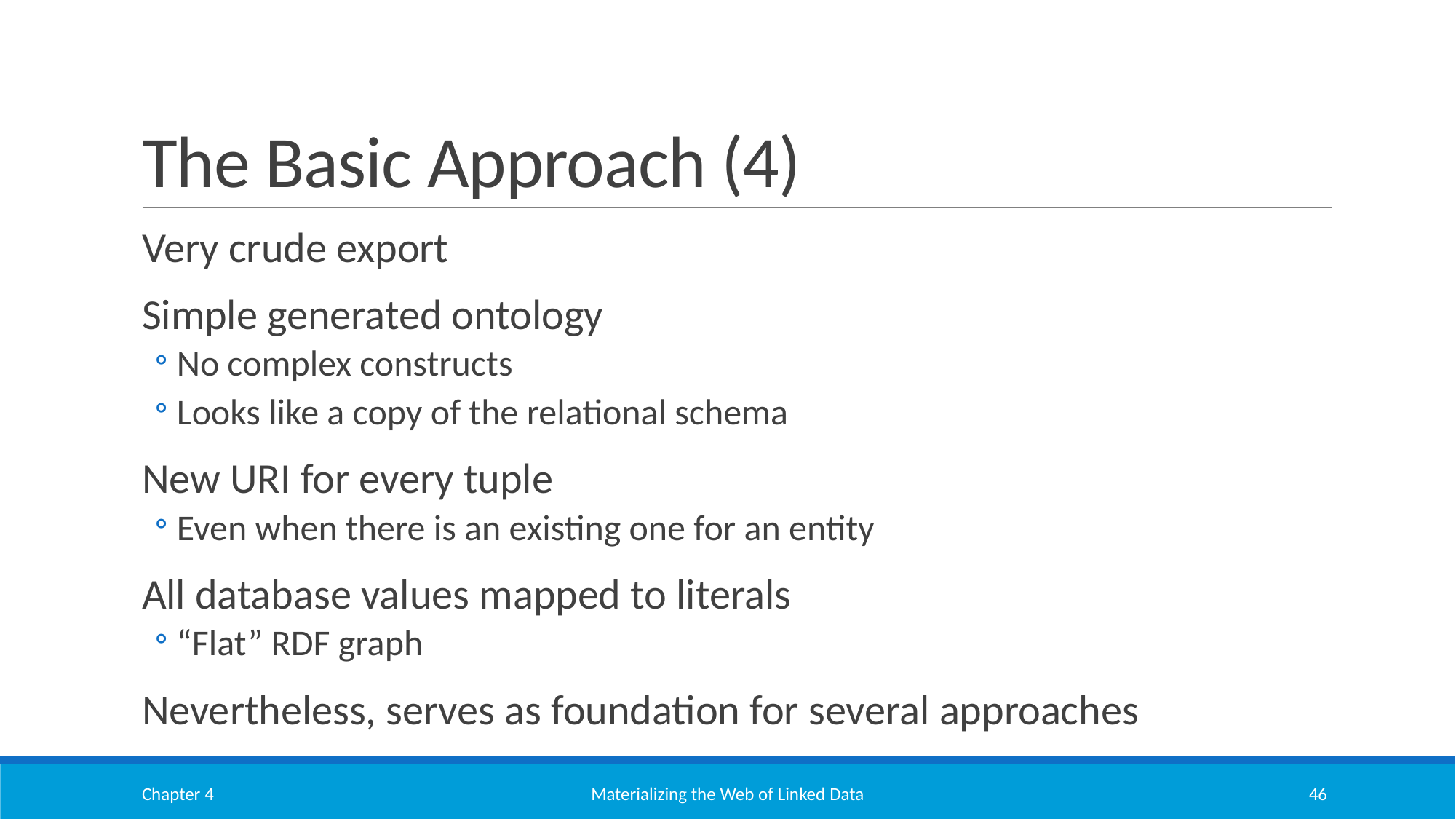

# The Basic Approach (4)
Very crude export
Simple generated ontology
No complex constructs
Looks like a copy of the relational schema
New URI for every tuple
Even when there is an existing one for an entity
All database values mapped to literals
“Flat” RDF graph
Nevertheless, serves as foundation for several approaches
Chapter 4
Materializing the Web of Linked Data
46